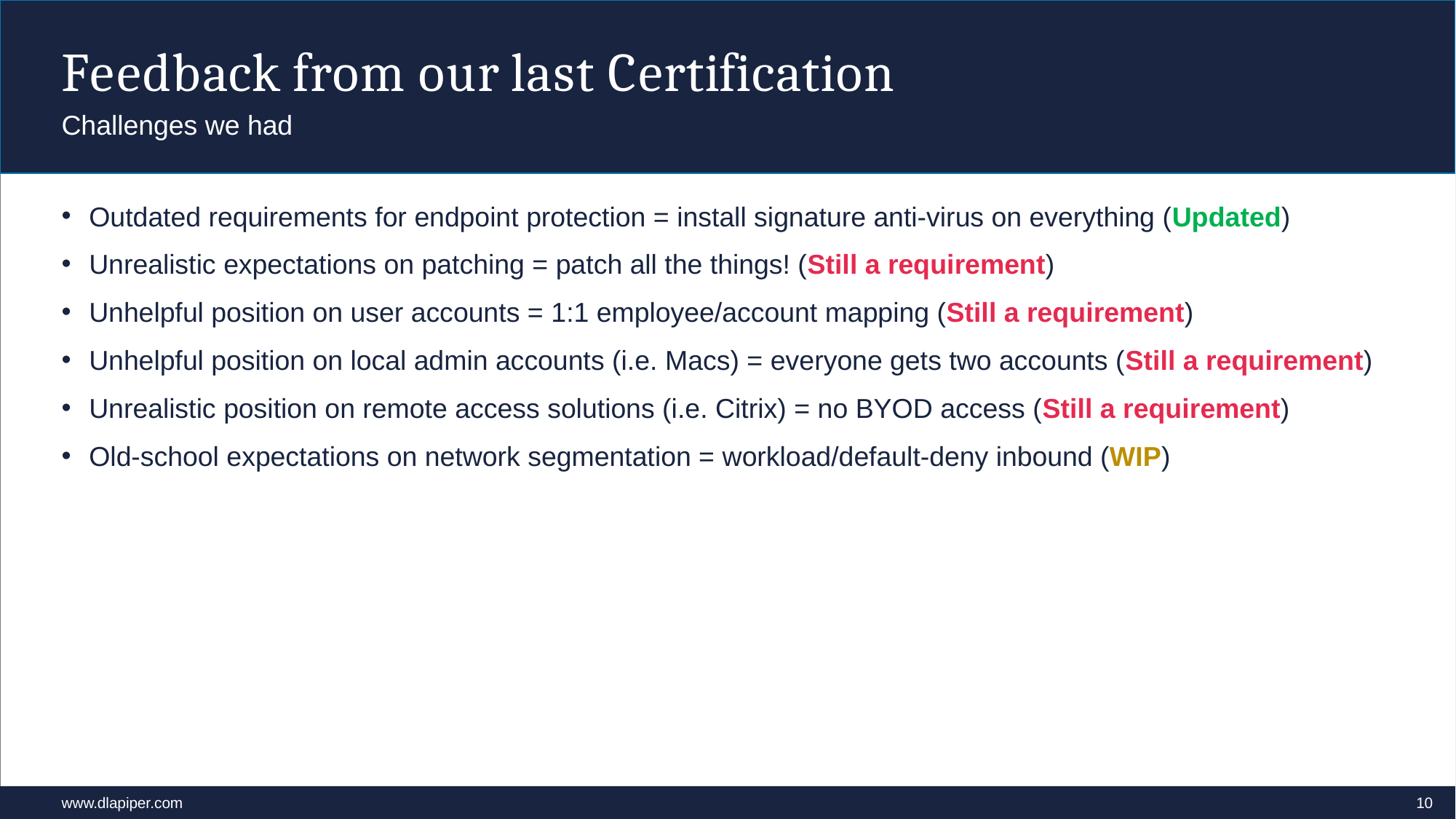

# Feedback from our last Certification
Challenges we had
Outdated requirements for endpoint protection = install signature anti-virus on everything (Updated)
Unrealistic expectations on patching = patch all the things! (Still a requirement)
Unhelpful position on user accounts = 1:1 employee/account mapping (Still a requirement)
Unhelpful position on local admin accounts (i.e. Macs) = everyone gets two accounts (Still a requirement)
Unrealistic position on remote access solutions (i.e. Citrix) = no BYOD access (Still a requirement)
Old-school expectations on network segmentation = workload/default-deny inbound (WIP)

10